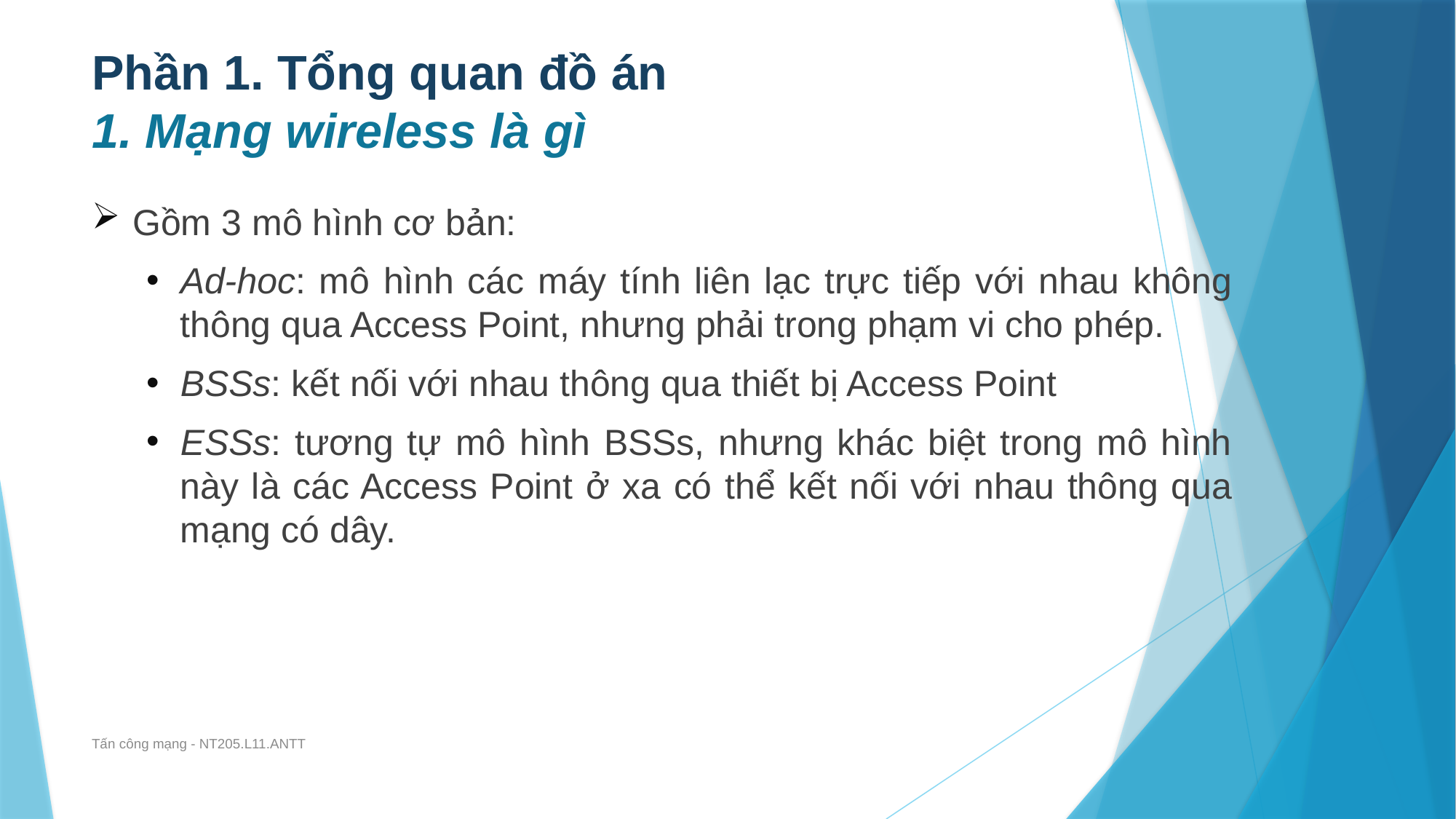

# Phần 1. Tổng quan đồ án 1. Mạng wireless là gì
Gồm 3 mô hình cơ bản:
Ad-hoc: mô hình các máy tính liên lạc trực tiếp với nhau không thông qua Access Point, nhưng phải trong phạm vi cho phép.
BSSs: kết nối với nhau thông qua thiết bị Access Point
ESSs: tương tự mô hình BSSs, nhưng khác biệt trong mô hình này là các Access Point ở xa có thể kết nối với nhau thông qua mạng có dây.
Tấn công mạng - NT205.L11.ANTT